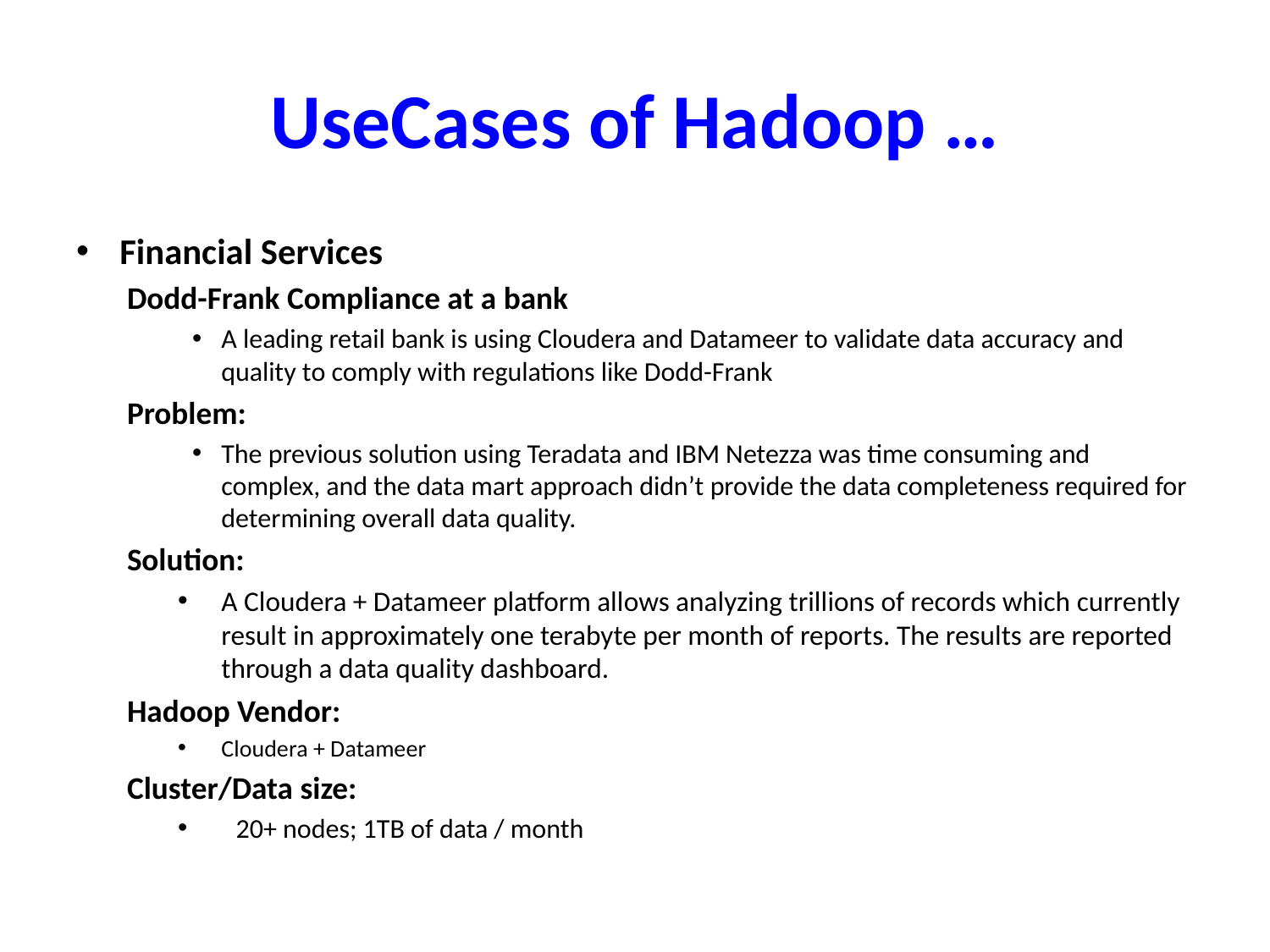

# UseCases of Hadoop …
Financial Services
Dodd-Frank Compliance at a bank
A leading retail bank is using Cloudera and Datameer to validate data accuracy and quality to comply with regulations like Dodd-Frank
Problem:
The previous solution using Teradata and IBM Netezza was time consuming and complex, and the data mart approach didn’t provide the data completeness required for determining overall data quality.
Solution:
A Cloudera + Datameer platform allows analyzing trillions of records which currently result in approximately one terabyte per month of reports. The results are reported through a data quality dashboard.
Hadoop Vendor:
Cloudera + Datameer
Cluster/Data size:
20+ nodes; 1TB of data / month